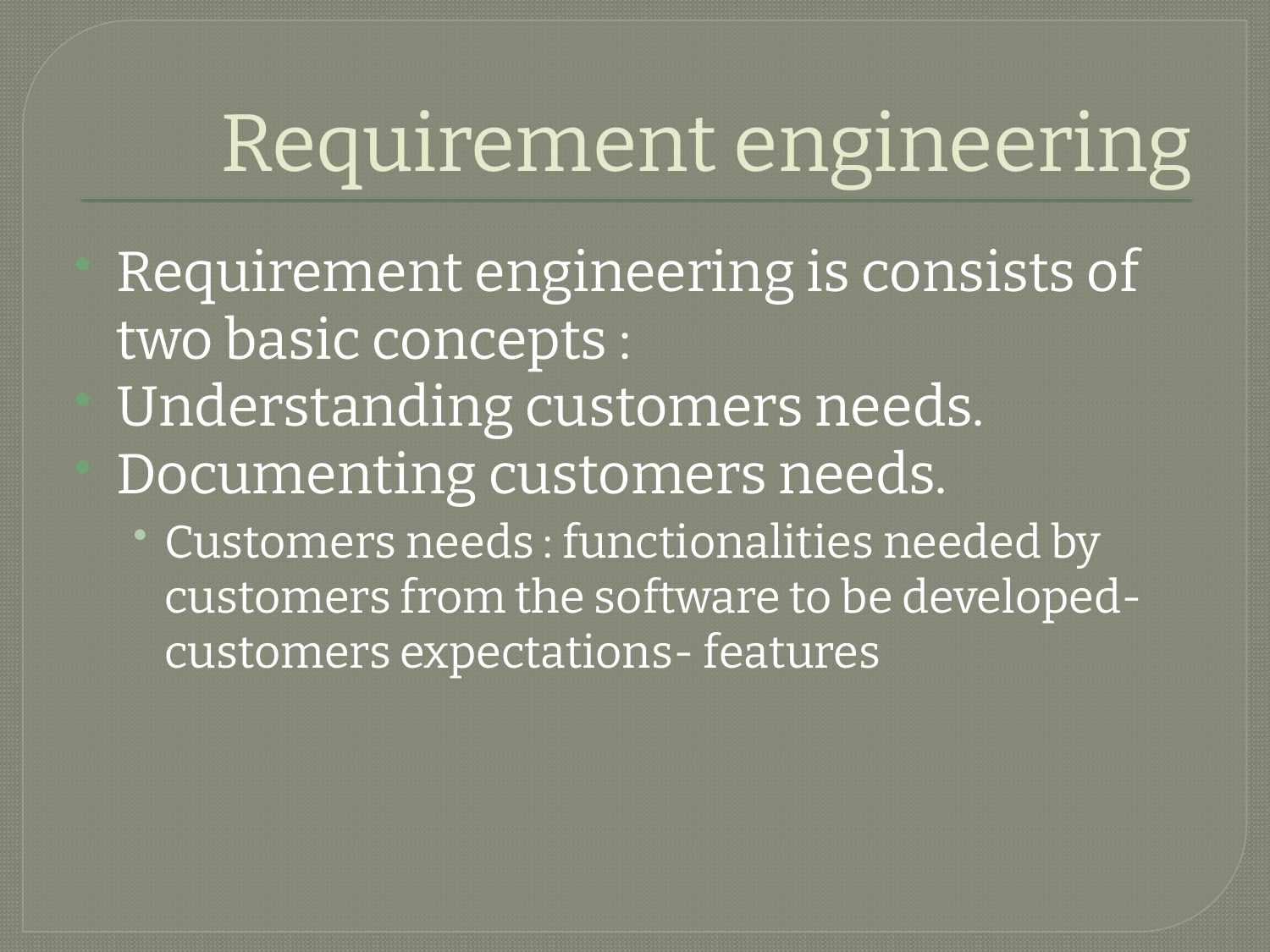

# Requirement engineering
Requirement engineering is consists of two basic concepts :
Understanding customers needs.
Documenting customers needs.
Customers needs : functionalities needed by customers from the software to be developed- customers expectations- features